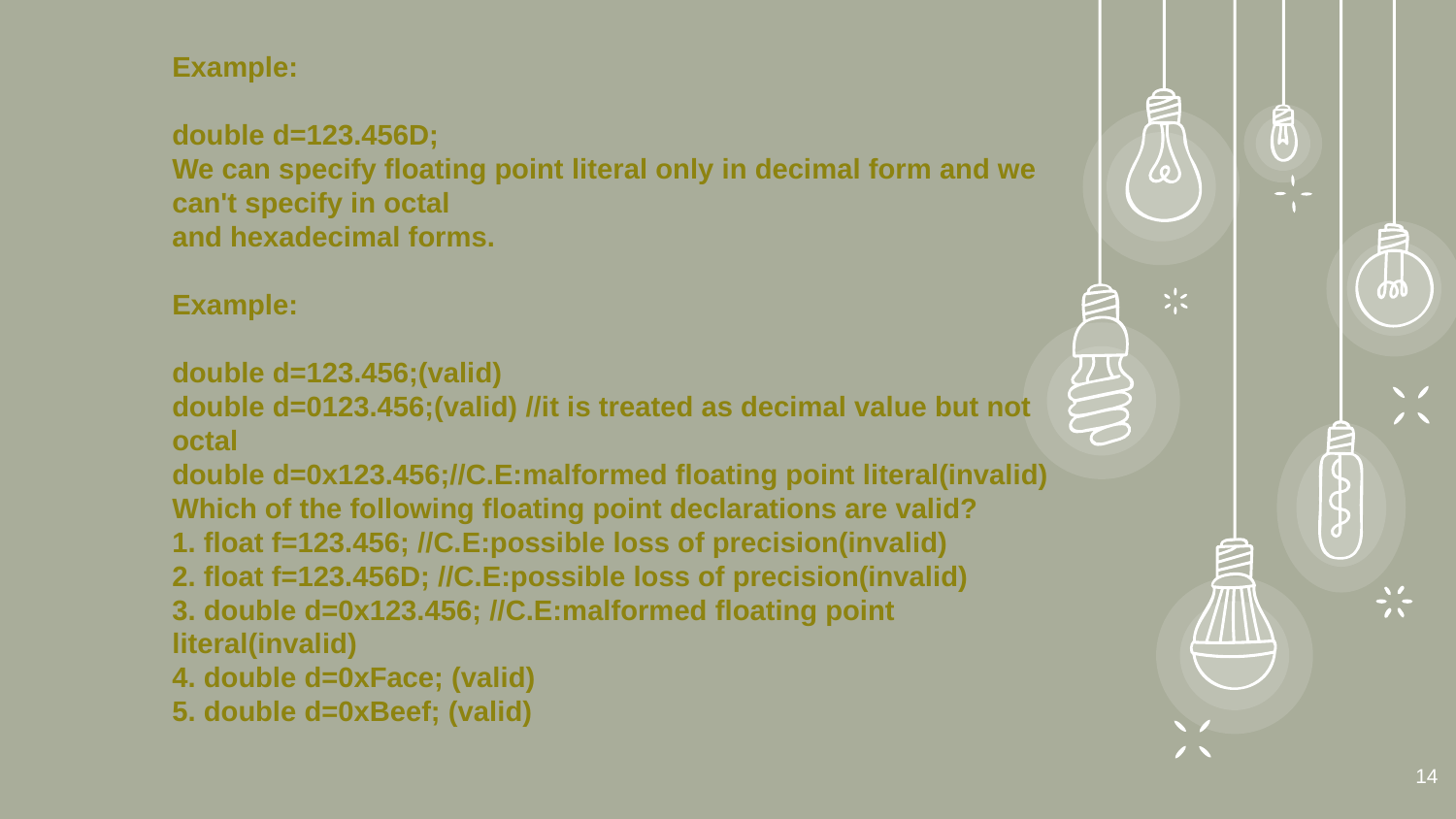

Example:

double d=123.456D;
We can specify floating point literal only in decimal form and we can't specify in octal
and hexadecimal forms.

Example:

double d=123.456;(valid)
double d=0123.456;(valid) //it is treated as decimal value but not octal
double d=0x123.456;//C.E:malformed floating point literal(invalid)
Which of the following floating point declarations are valid?
1. float f=123.456; //C.E:possible loss of precision(invalid)
2. float f=123.456D; //C.E:possible loss of precision(invalid)
3. double d=0x123.456; //C.E:malformed floating point literal(invalid)
4. double d=0xFace; (valid)
5. double d=0xBeef; (valid)
14